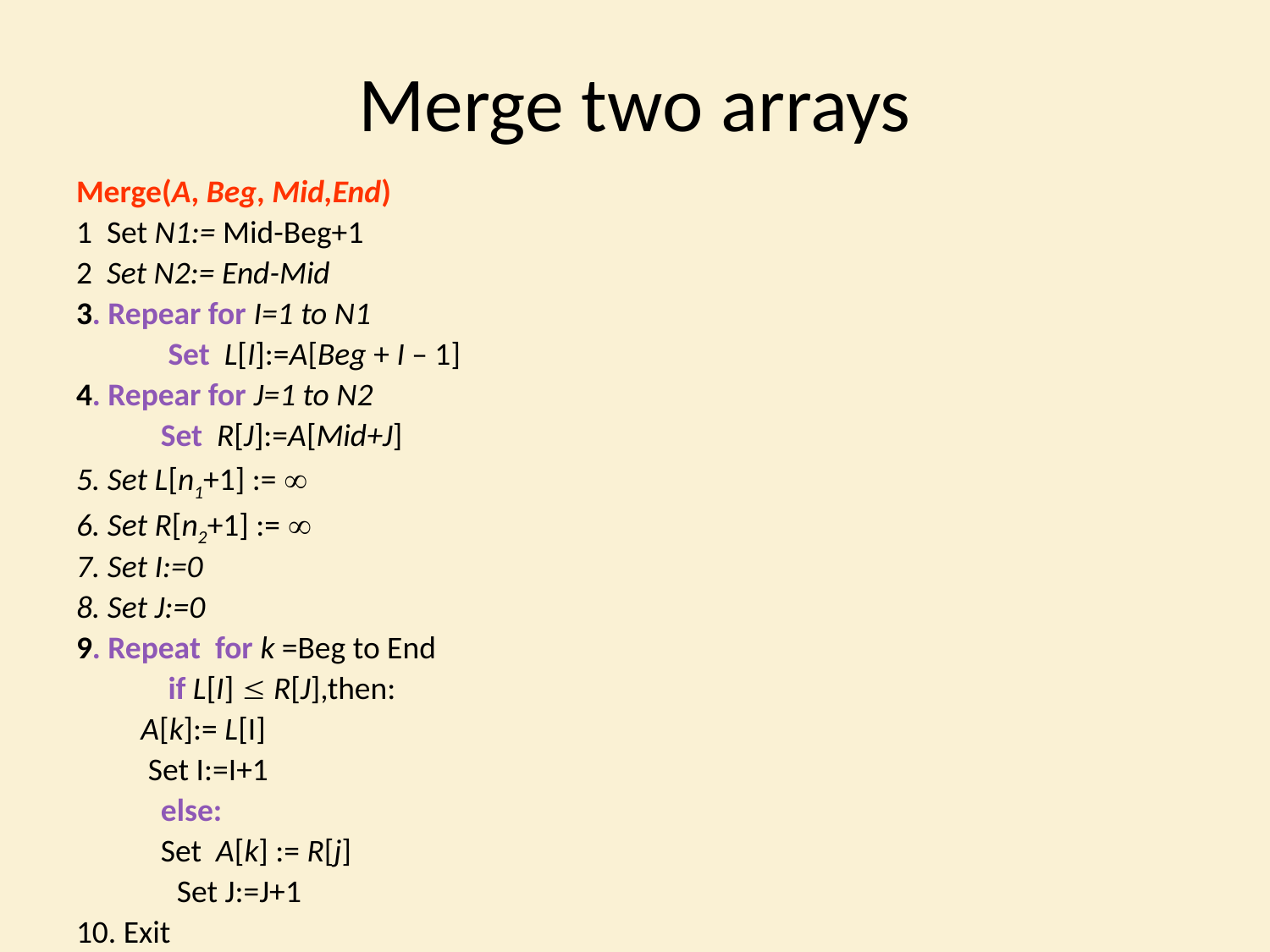

# Merge two arrays
Merge(A, Beg, Mid,End)
1  Set N1:= Mid-Beg+1
2  Set N2:= End-Mid
3. Repear for I=1 to N1
	 Set  L[I]:=A[Beg + I – 1]
4. Repear for J=1 to N2
	Set  R[J]:=A[Mid+J]
5. Set L[n1+1] := ∞
6. Set R[n2+1] := ∞
7. Set I:=0
8. Set J:=0
9. Repeat  for k =Beg to End
	 if L[I] ≤ R[J],then:
         A[k]:= L[I]
          Set I:=I+1
  	else:
	Set  A[k] := R[j]
              Set J:=J+1
10. Exit